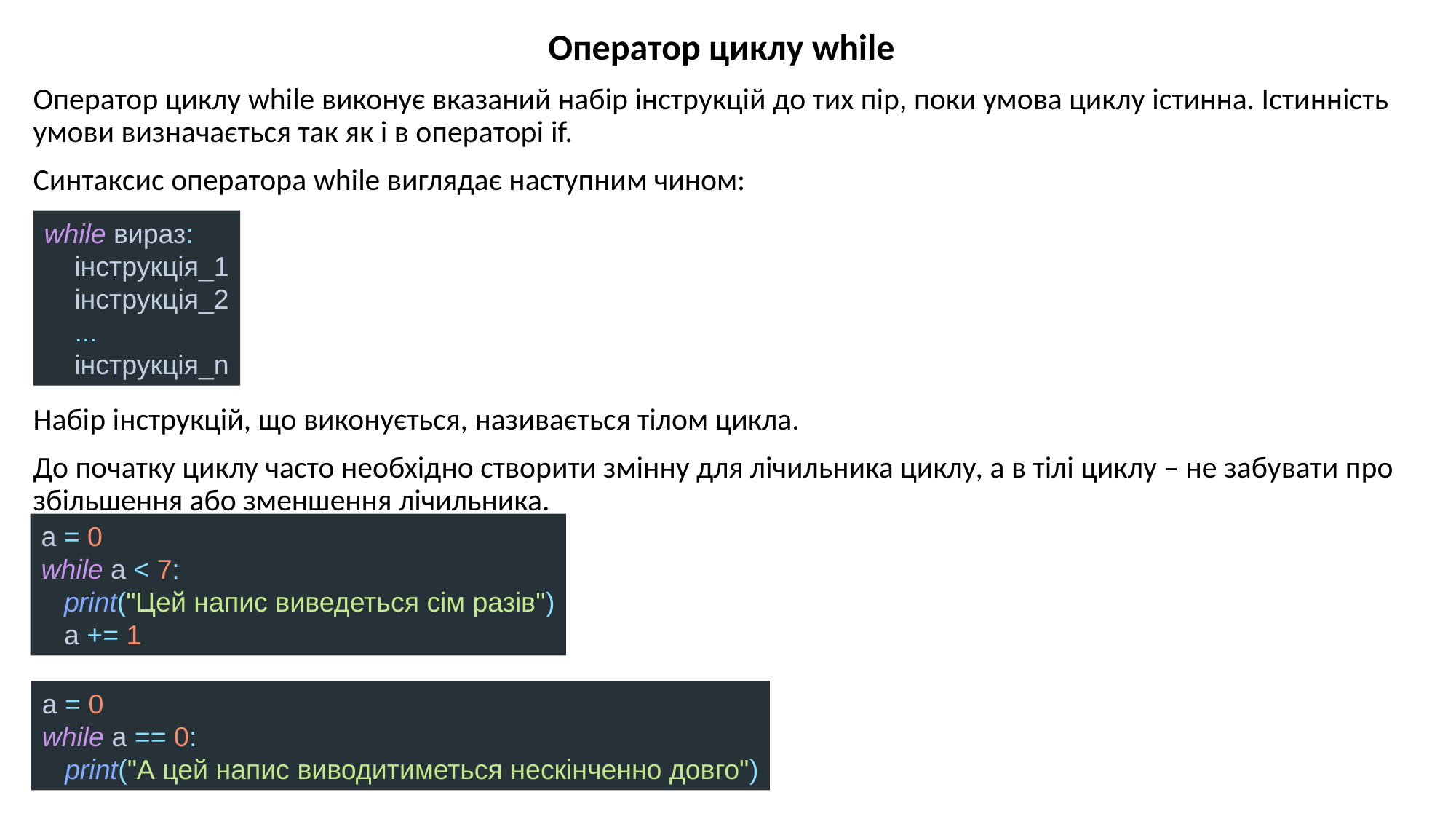

Оператор циклу while
Оператор циклу while виконує вказаний набір інструкцій до тих пір, поки умова циклу істинна. Істинність умови визначається так як і в операторі if.
Синтаксис оператора while виглядає наступним чином:

Набір інструкцій, що виконується, називається тілом цикла.
До початку циклу часто необхідно створити змінну для лічильника циклу, а в тілі циклу – не забувати про збільшення або зменшення лічильника.

while вираз:
    інструкція_1
    інструкція_2
    ...
    інструкція_n
a = 0
while a < 7:
   print("Цей напис виведеться сім разів")
   a += 1
a = 0
while a == 0:
   print("А цей напис виводитиметься нескінченно довго")